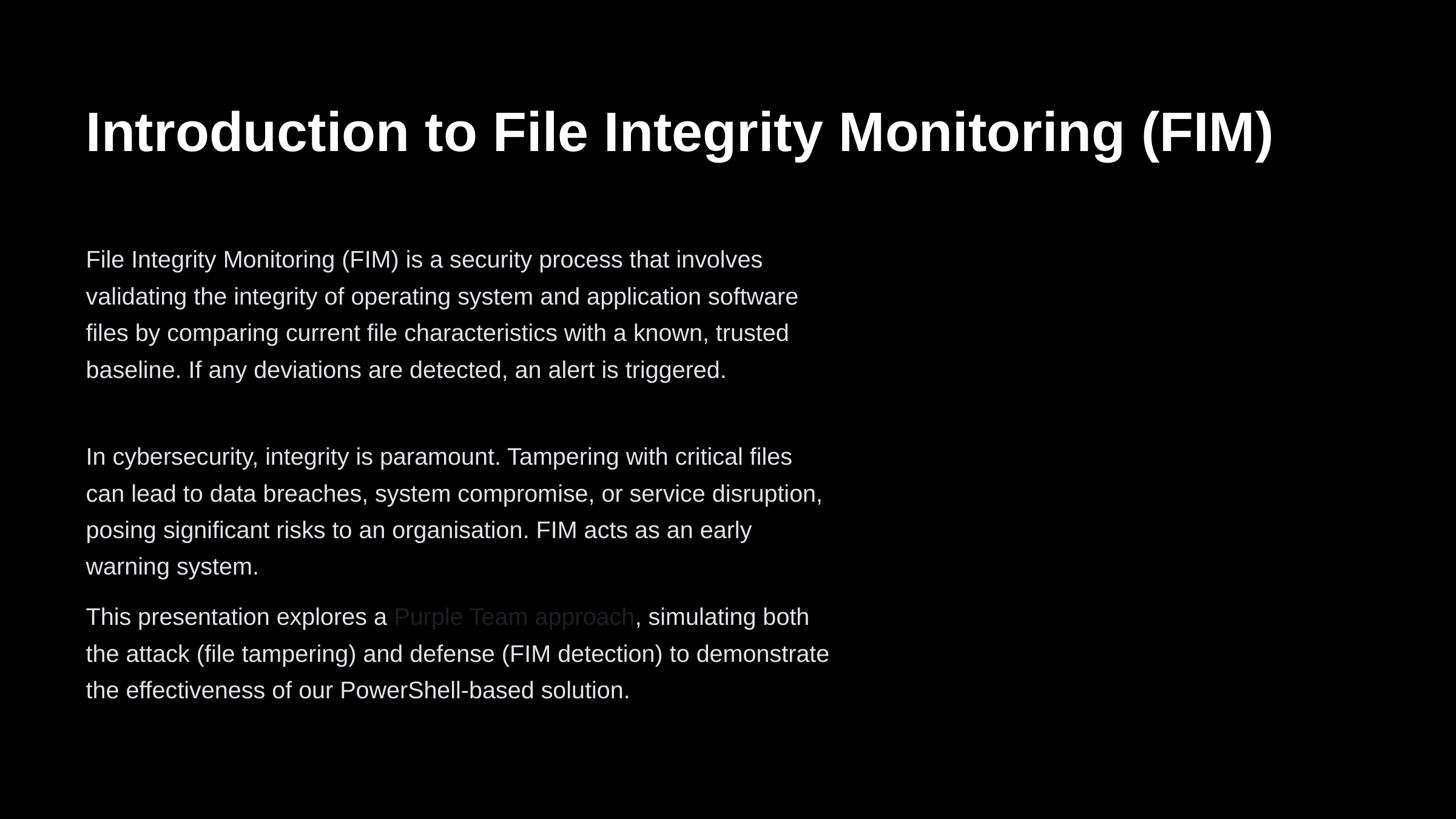

Introduction to File Integrity Monitoring (FIM)
File Integrity Monitoring (FIM) is a security process that involves validating the integrity of operating system and application software files by comparing current file characteristics with a known, trusted baseline. If any deviations are detected, an alert is triggered.

In cybersecurity, integrity is paramount. Tampering with critical files can lead to data breaches, system compromise, or service disruption, posing significant risks to an organisation. FIM acts as an early warning system.
This presentation explores a Purple Team approach, simulating both the attack (file tampering) and defense (FIM detection) to demonstrate the effectiveness of our PowerShell-based solution.